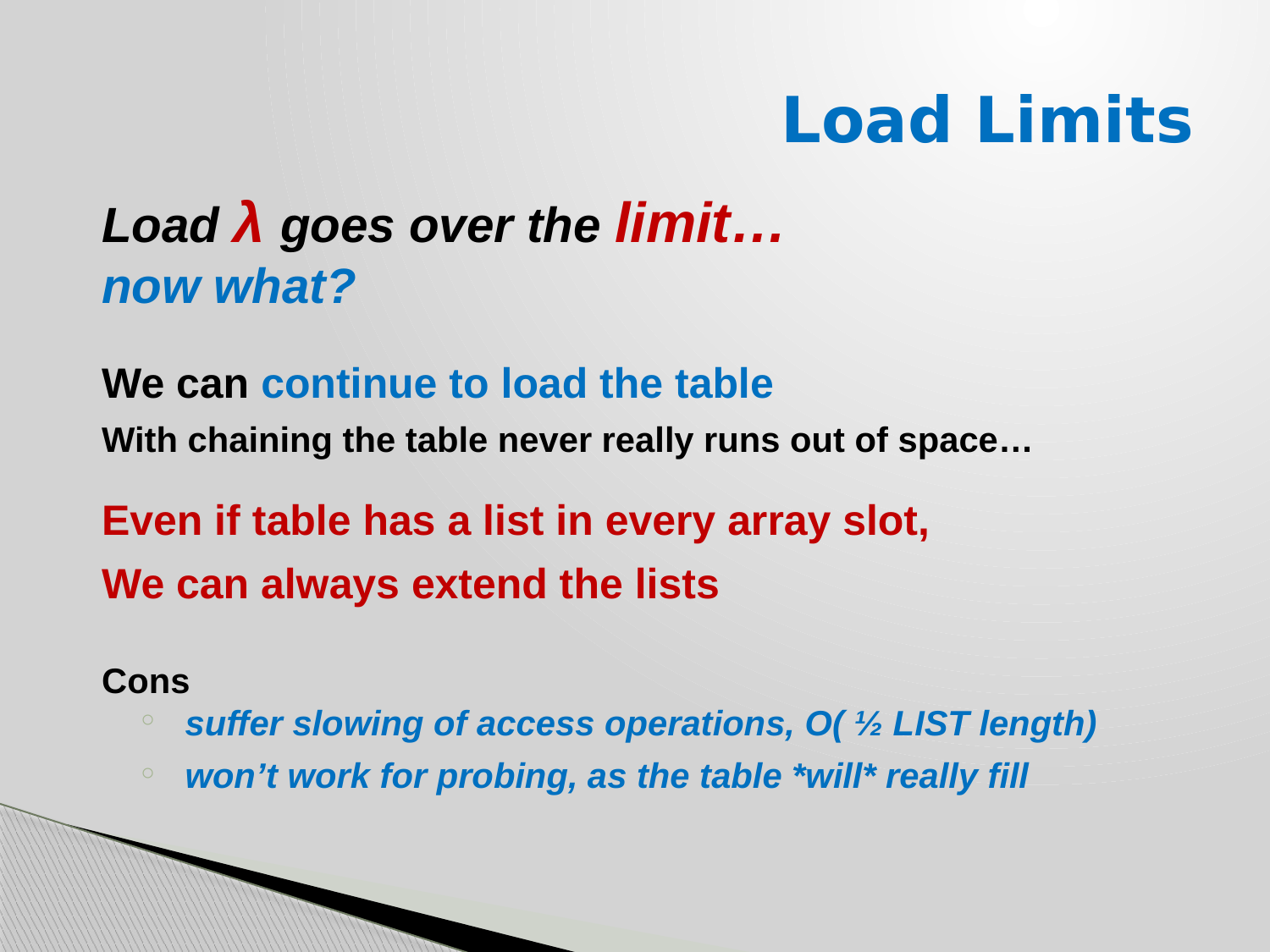

# Load Limits
Load λ goes over the limit…
now what?

We can continue to load the table

With chaining the table never really runs out of space…

Even if table has a list in every array slot,

We can always extend the lists

Cons
suffer slowing of access operations, O( ½ LIST length)
won’t work for probing, as the table *will* really fill